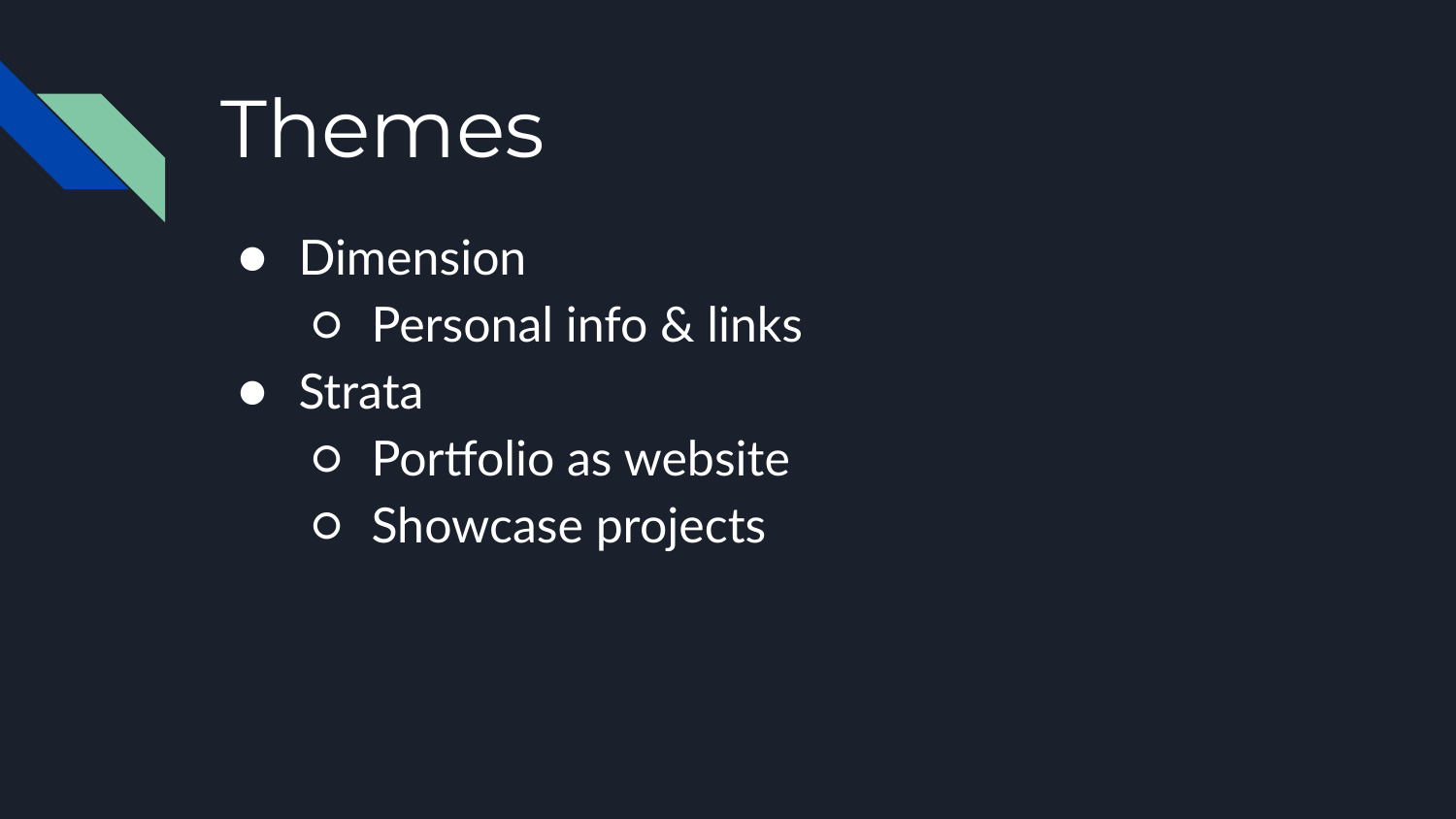

# Themes
Dimension
Personal info & links
Strata
Portfolio as website
Showcase projects